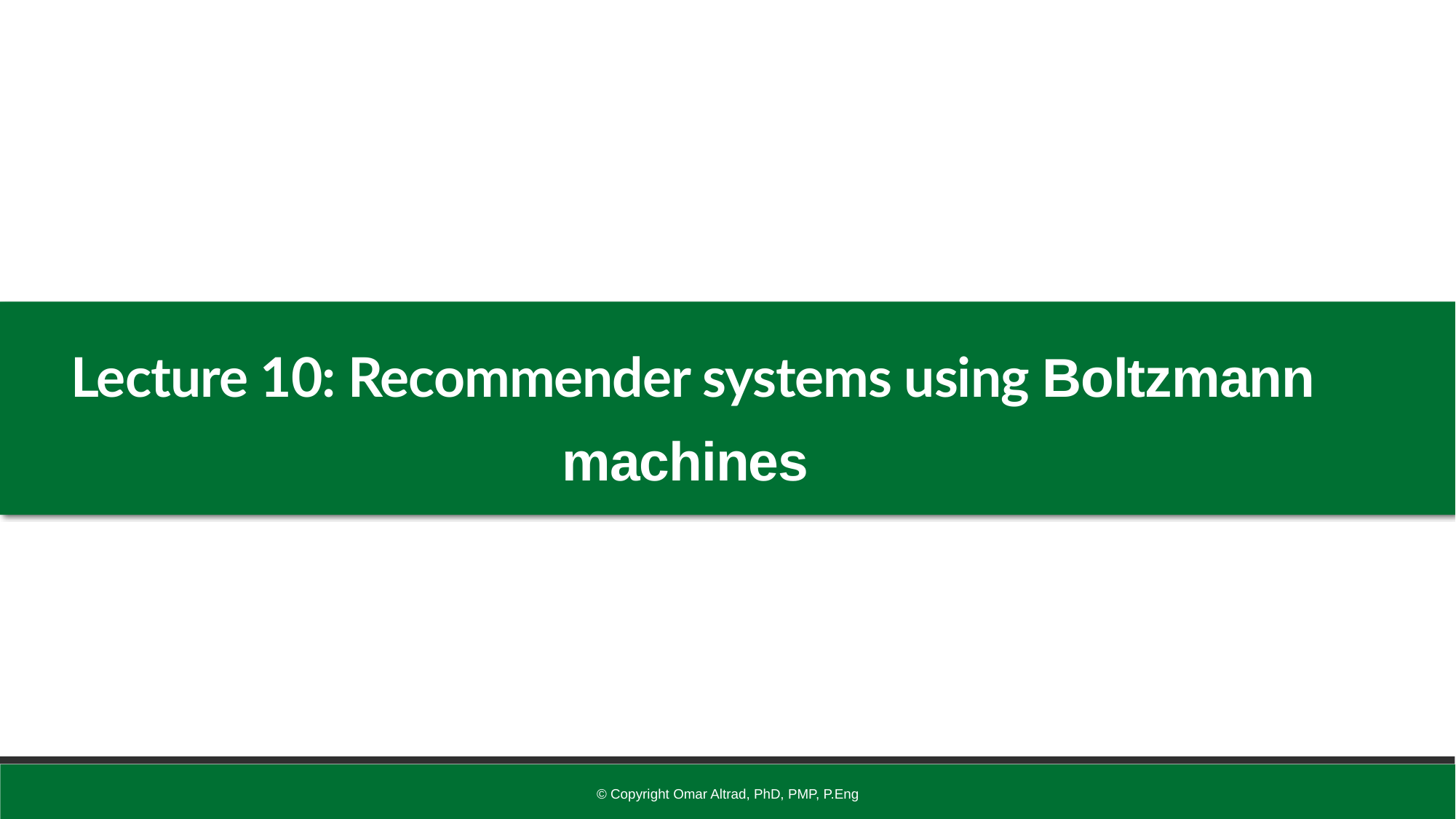

Lecture 10: Recommender systems using Boltzmann machines
© Copyright Omar Altrad, PhD, PMP, P.Eng